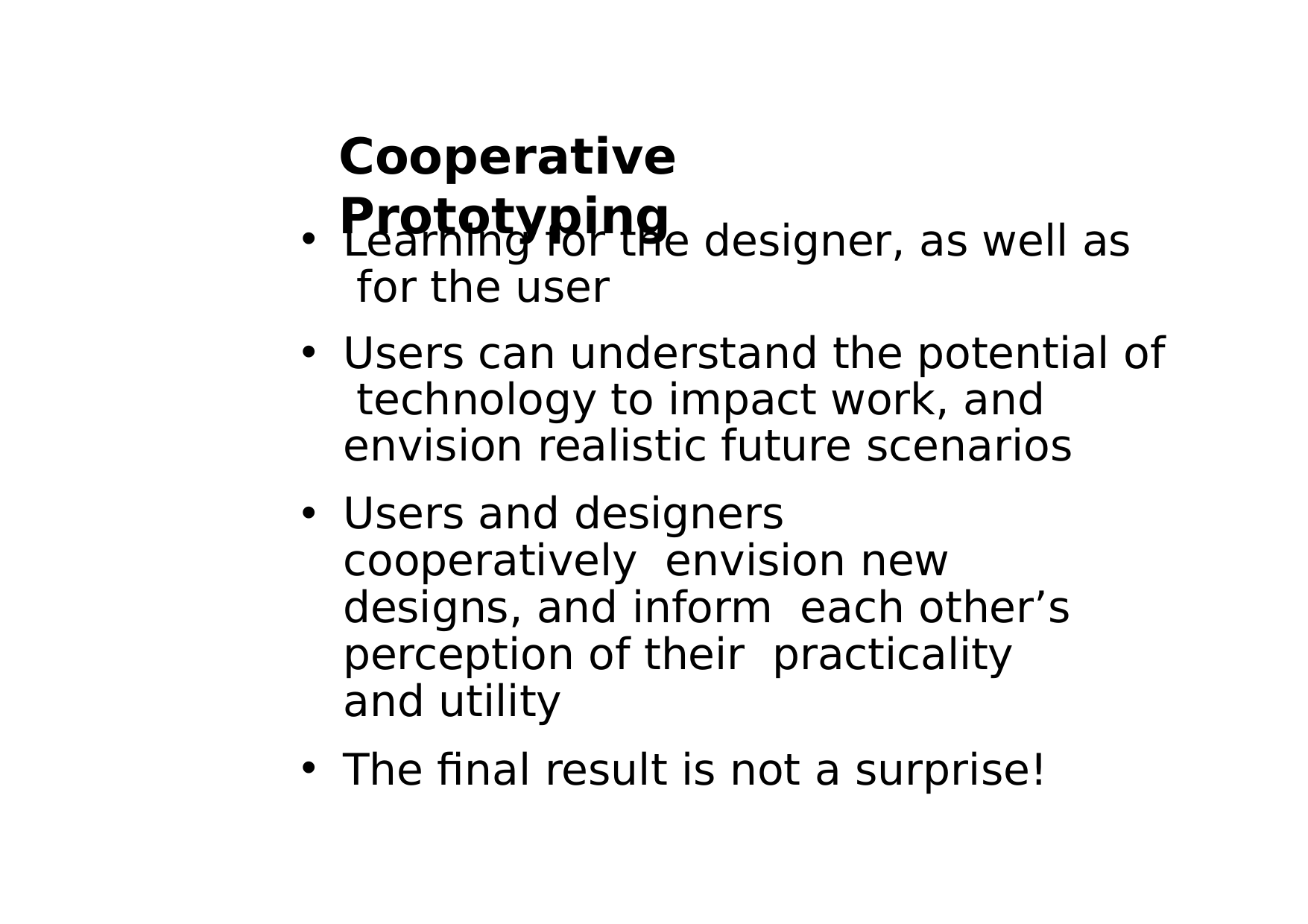

# Cooperative Prototyping
Learning for the designer, as well as  for the user
Users can understand the potential of  technology to impact work, and  envision realistic future scenarios
Users and designers cooperatively  envision new designs, and inform  each other’s perception of their  practicality and utility
The final result is not a surprise!